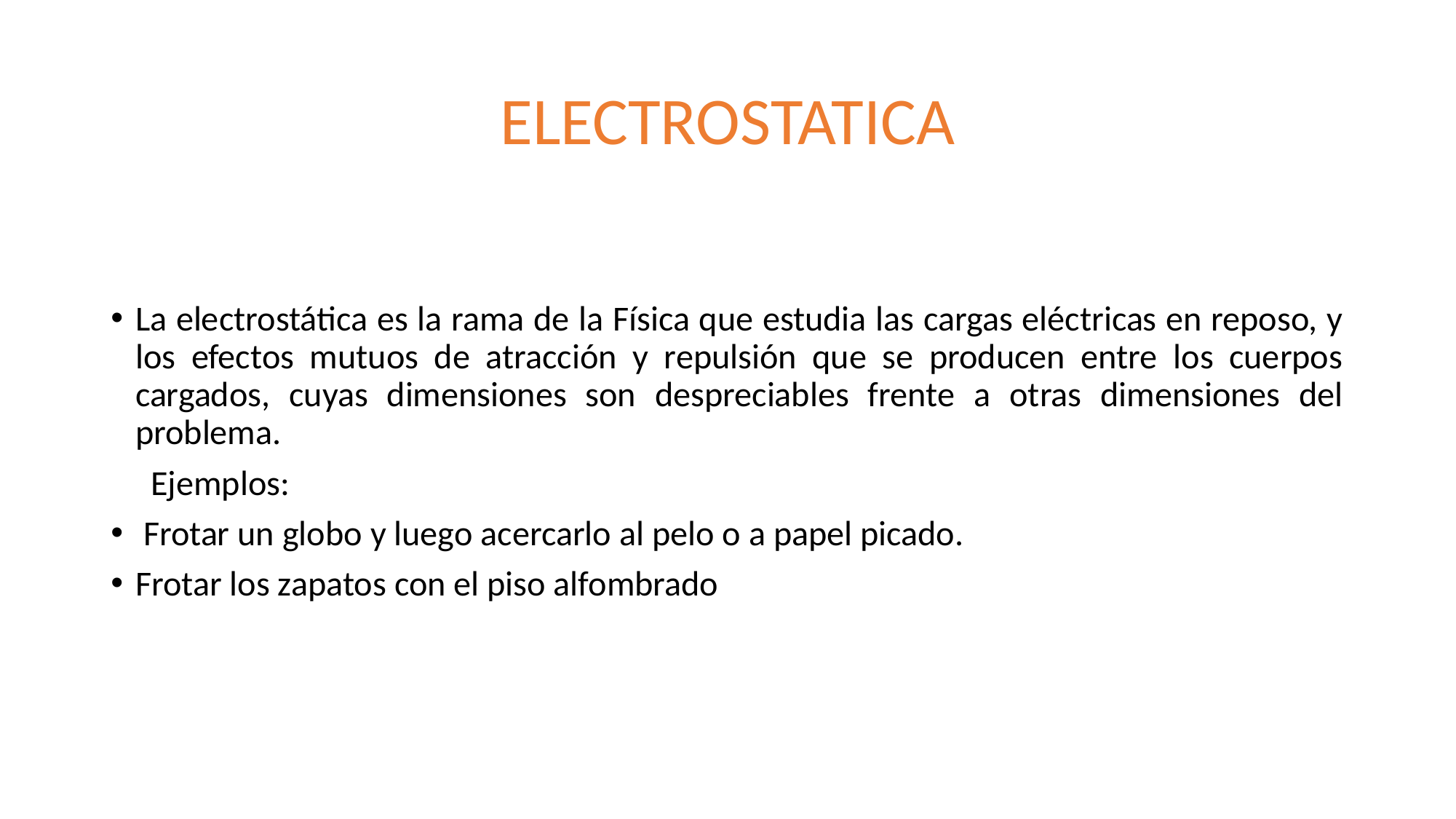

# ELECTROSTATICA
La electrostática es la rama de la Física que estudia las cargas eléctricas en reposo, y los efectos mutuos de atracción y repulsión que se producen entre los cuerpos cargados, cuyas dimensiones son despreciables frente a otras dimensiones del problema.
     Ejemplos:
 Frotar un globo y luego acercarlo al pelo o a papel picado.
Frotar los zapatos con el piso alfombrado